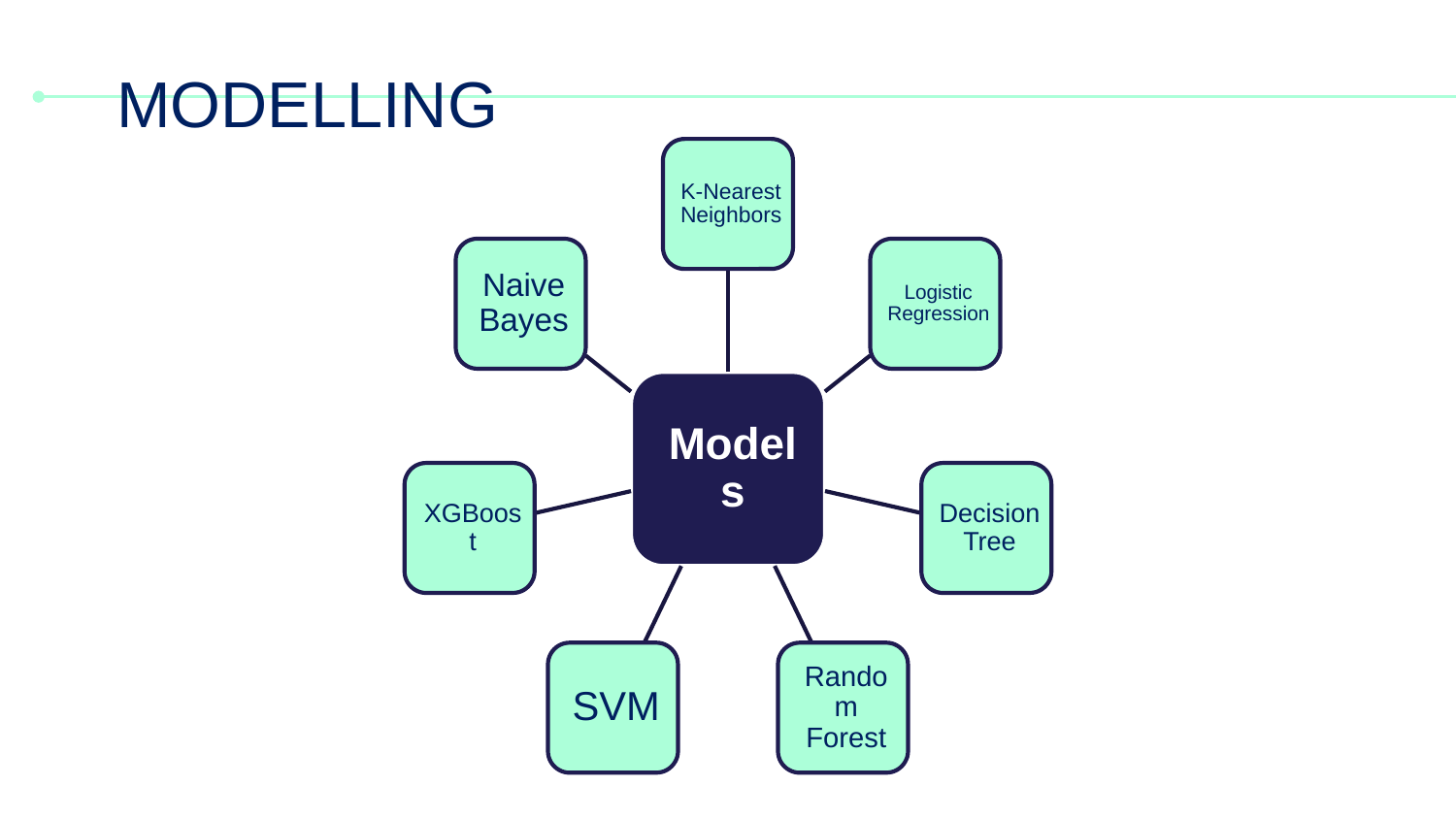

# MODELLING
Models
K-Nearest Neighbors
Logistic Regression
Decision Tree
Random Forest
SVM
XGBoost
Naive Bayes